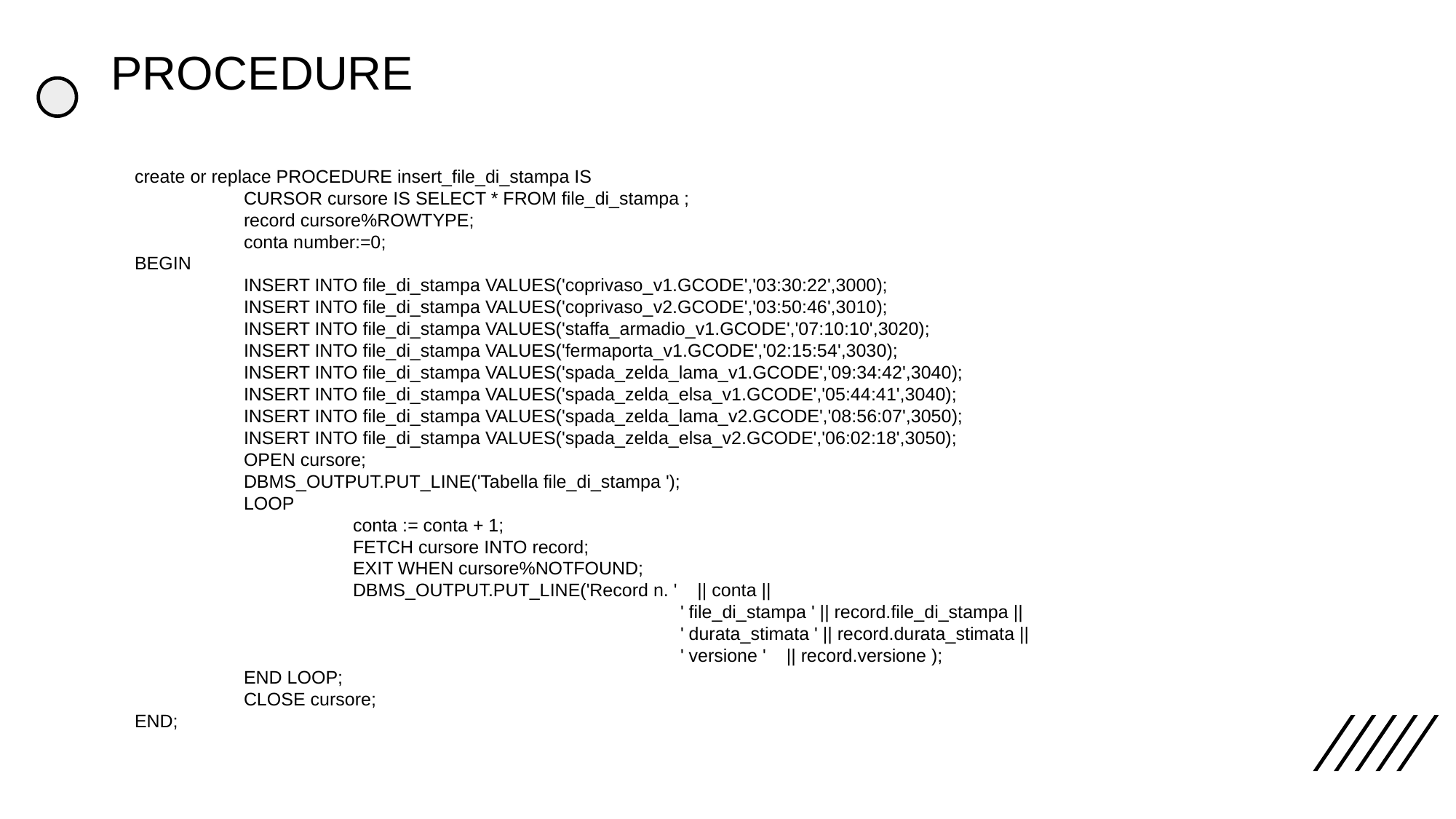

# PROCEDURE
create or replace PROCEDURE insert_file_di_stampa IS
	CURSOR cursore IS SELECT * FROM file_di_stampa ;
	record cursore%ROWTYPE;
	conta number:=0;
BEGIN
	INSERT INTO file_di_stampa VALUES('coprivaso_v1.GCODE','03:30:22',3000);
	INSERT INTO file_di_stampa VALUES('coprivaso_v2.GCODE','03:50:46',3010);
	INSERT INTO file_di_stampa VALUES('staffa_armadio_v1.GCODE','07:10:10',3020);
	INSERT INTO file_di_stampa VALUES('fermaporta_v1.GCODE','02:15:54',3030);
	INSERT INTO file_di_stampa VALUES('spada_zelda_lama_v1.GCODE','09:34:42',3040);
	INSERT INTO file_di_stampa VALUES('spada_zelda_elsa_v1.GCODE','05:44:41',3040);
	INSERT INTO file_di_stampa VALUES('spada_zelda_lama_v2.GCODE','08:56:07',3050);
	INSERT INTO file_di_stampa VALUES('spada_zelda_elsa_v2.GCODE','06:02:18',3050);
	OPEN cursore;
	DBMS_OUTPUT.PUT_LINE('Tabella file_di_stampa ');
	LOOP
		conta := conta + 1;
		FETCH cursore INTO record;
		EXIT WHEN cursore%NOTFOUND;
		DBMS_OUTPUT.PUT_LINE('Record n. '    || conta ||
					' file_di_stampa ' || record.file_di_stampa ||
					' durata_stimata ' || record.durata_stimata ||
					' versione '    || record.versione );
	END LOOP;
	CLOSE cursore;
END;